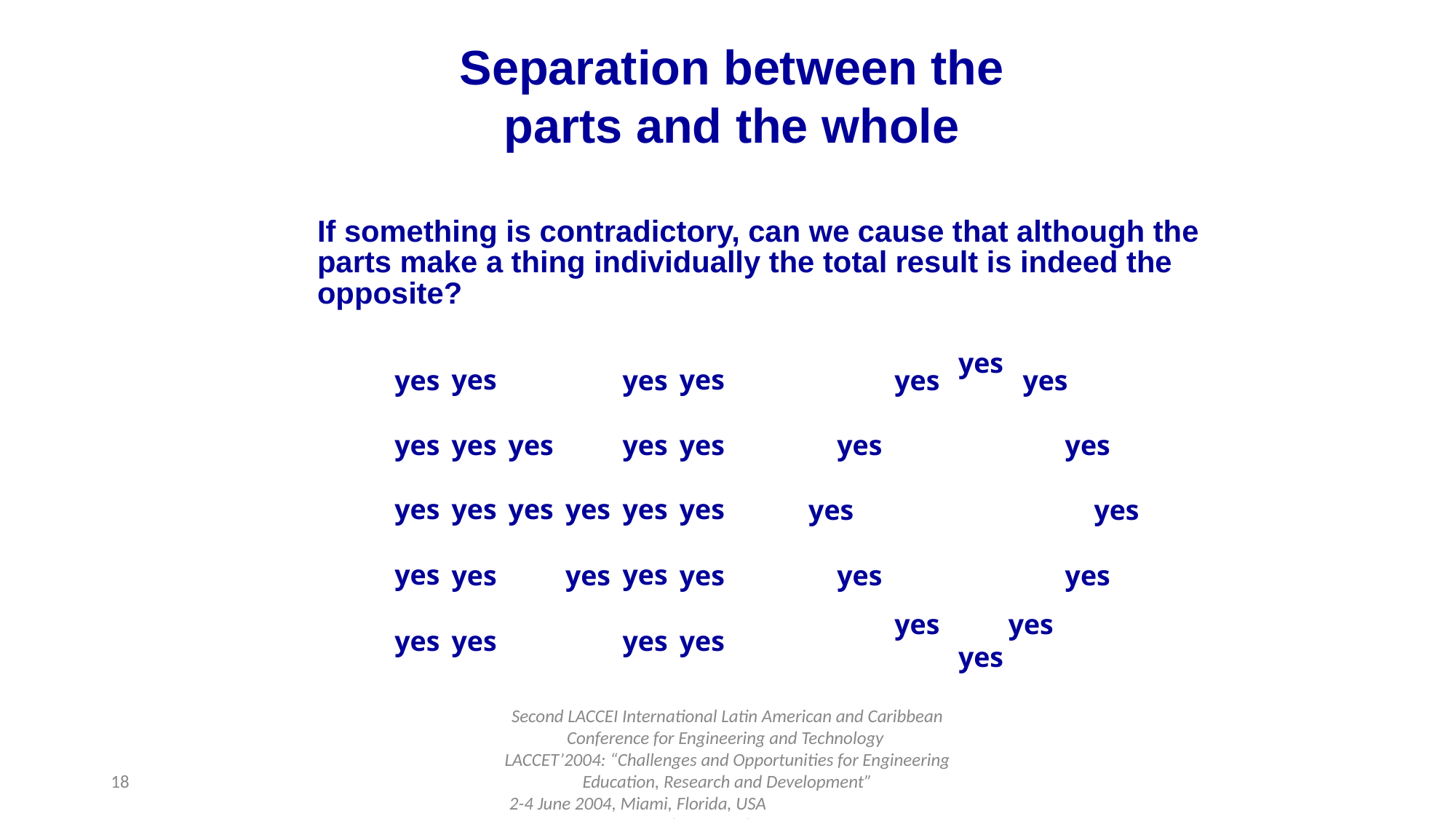

Separation between the parts and the whole
If something is contradictory, can we cause that although the parts make a thing individually the total result is indeed the opposite?
yes
yes
yes
yes
yes
yes
yes
yes
yes
yes
yes
yes
yes
yes
yes
yes
yes
yes
yes
yes
yes
yes
yes
yes
yes
yes
yes
yes
yes
yes
yes
yes
yes
yes
yes
yes
18
Second LACCEI International Latin American and Caribbean Conference for Engineering and Technology
LACCET’2004: “Challenges and Opportunities for Engineering Education, Research and Development”
2-4 June 2004, Miami, Florida, USA		Copyright Dr. Noel Leon-ITESM